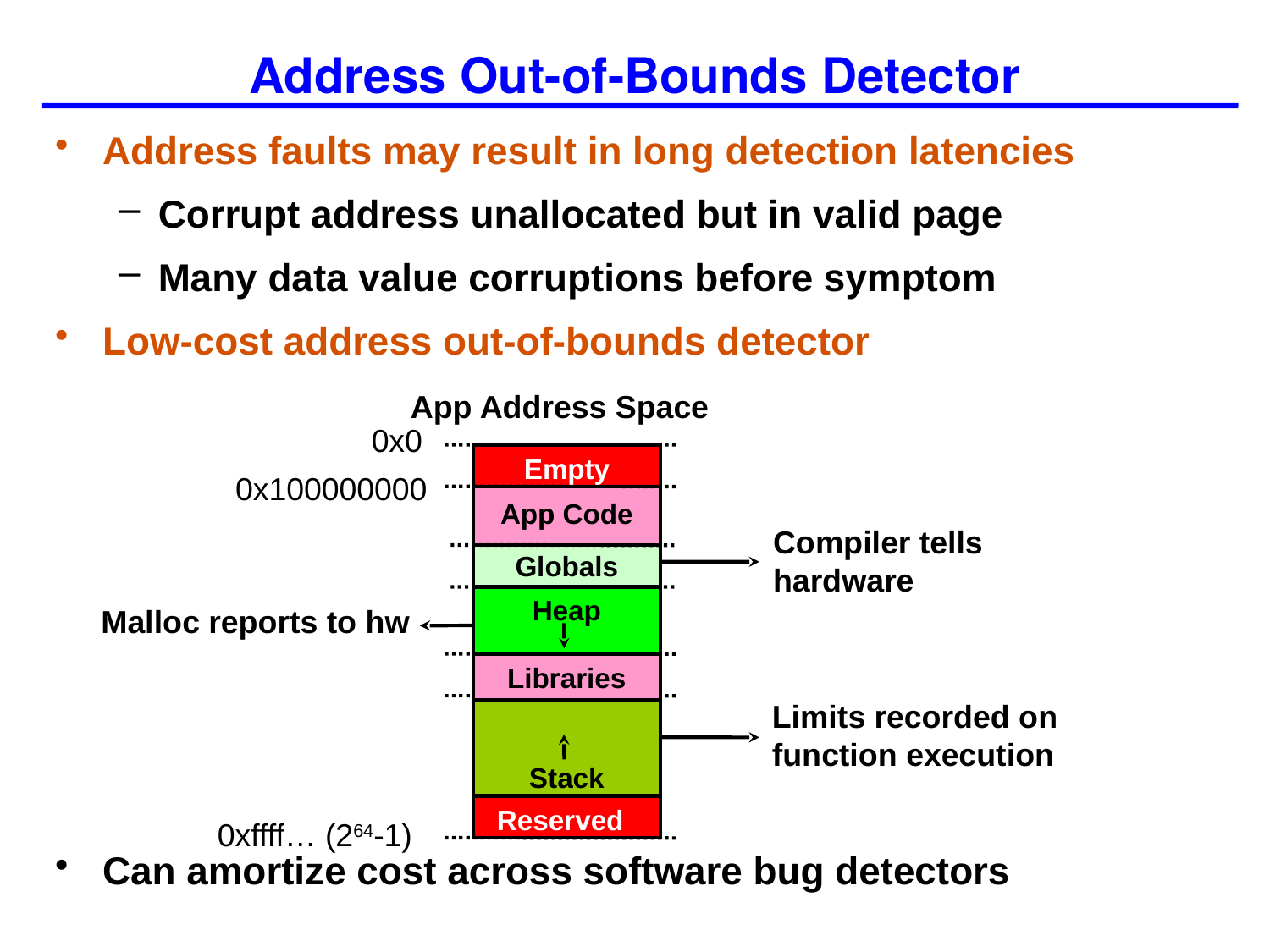

# Address Out-of-Bounds Detector
Address faults may result in long detection latencies
Corrupt address unallocated but in valid page
Many data value corruptions before symptom
Low-cost address out-of-bounds detector

Can amortize cost across software bug detectors
App Address Space
0x0

Empty
0x100000000

App Code
Globals

Heap

Libraries

Stack
Reserved

0xffff… (264-1)

Compiler tells
hardware

Malloc reports to hw

Limits recorded on
function execution